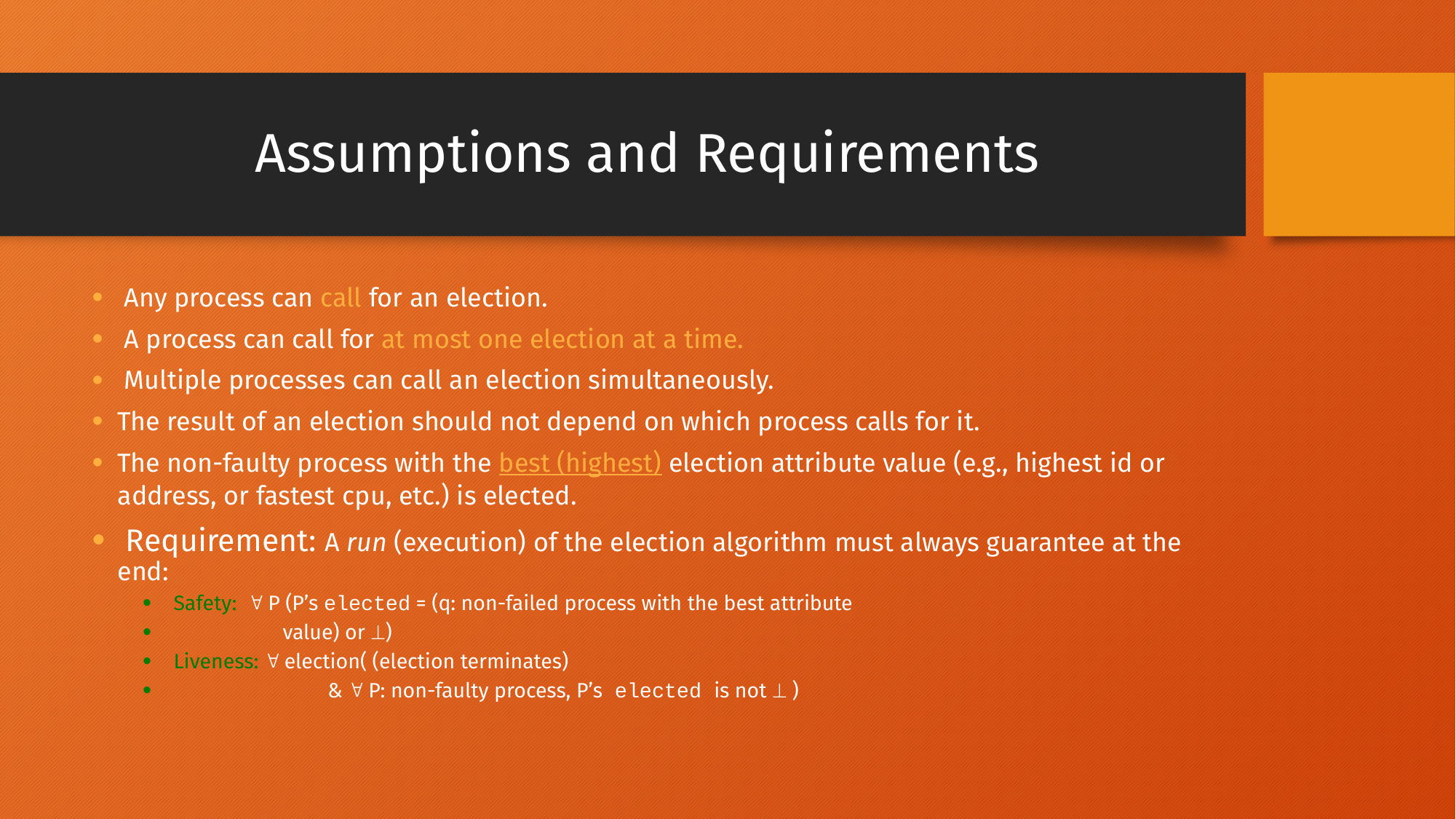

# Assumptions and Requirements
 Any process can call for an election.
 A process can call for at most one election at a time.
 Multiple processes can call an election simultaneously.
The result of an election should not depend on which process calls for it.
The non-faulty process with the best (highest) election attribute value (e.g., highest id or address, or fastest cpu, etc.) is elected.
 Requirement: A run (execution) of the election algorithm must always guarantee at the end:
 Safety:  ∀ P (P’s elected = (q: non-failed process with the best attribute
                     value) or ⊥)
 Liveness: ∀ election( (election terminates)
 		            & ∀ P: non-faulty process, P’s elected is not ⊥ )